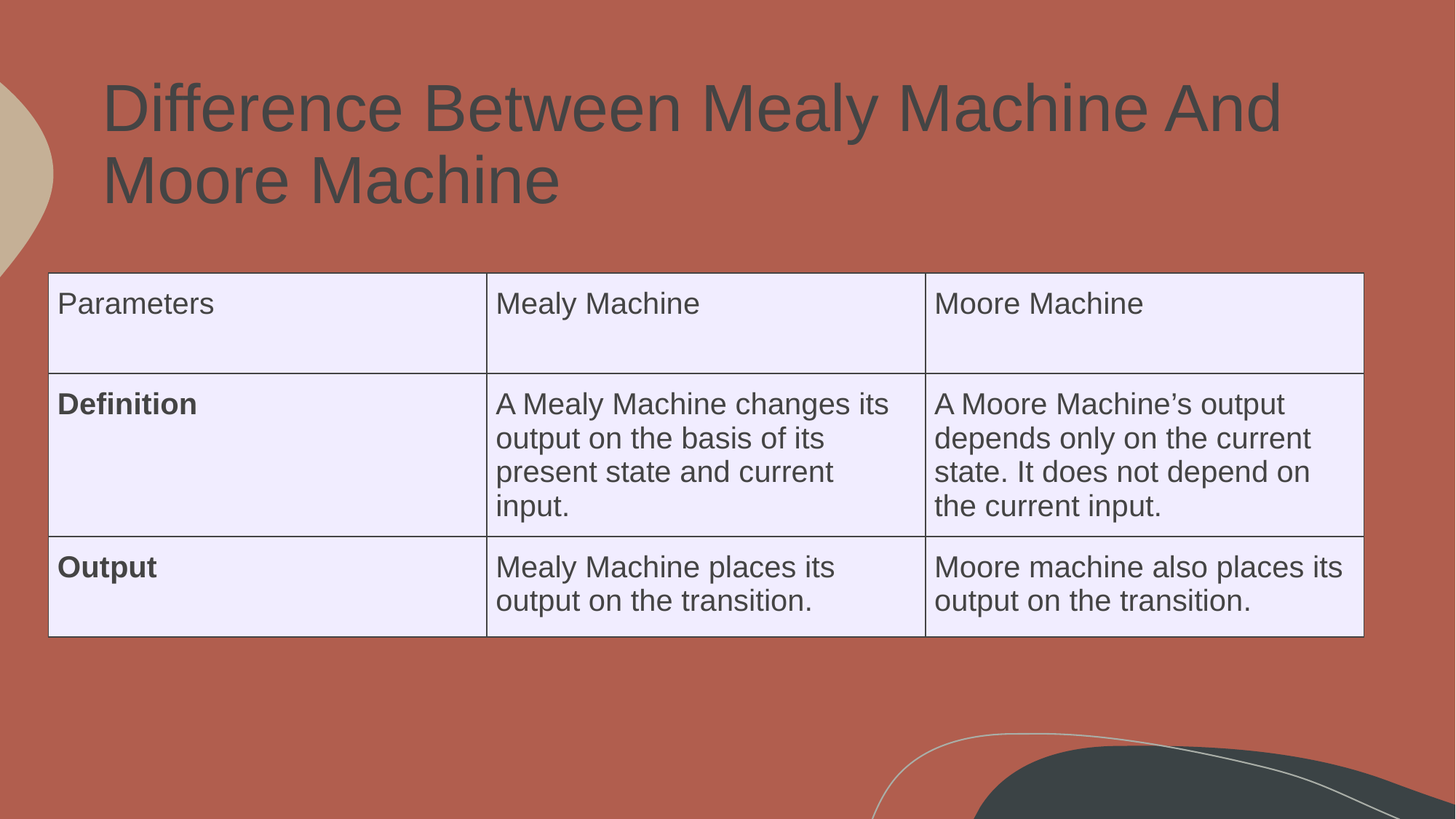

# Difference Between Mealy Machine And Moore Machine

| Parameters | Mealy Machine | Moore Machine |
| --- | --- | --- |
| Definition | A Mealy Machine changes its output on the basis of its present state and current input. | A Moore Machine’s output depends only on the current state. It does not depend on the current input. |
| Output | Mealy Machine places its output on the transition. | Moore machine also places its output on the transition. |